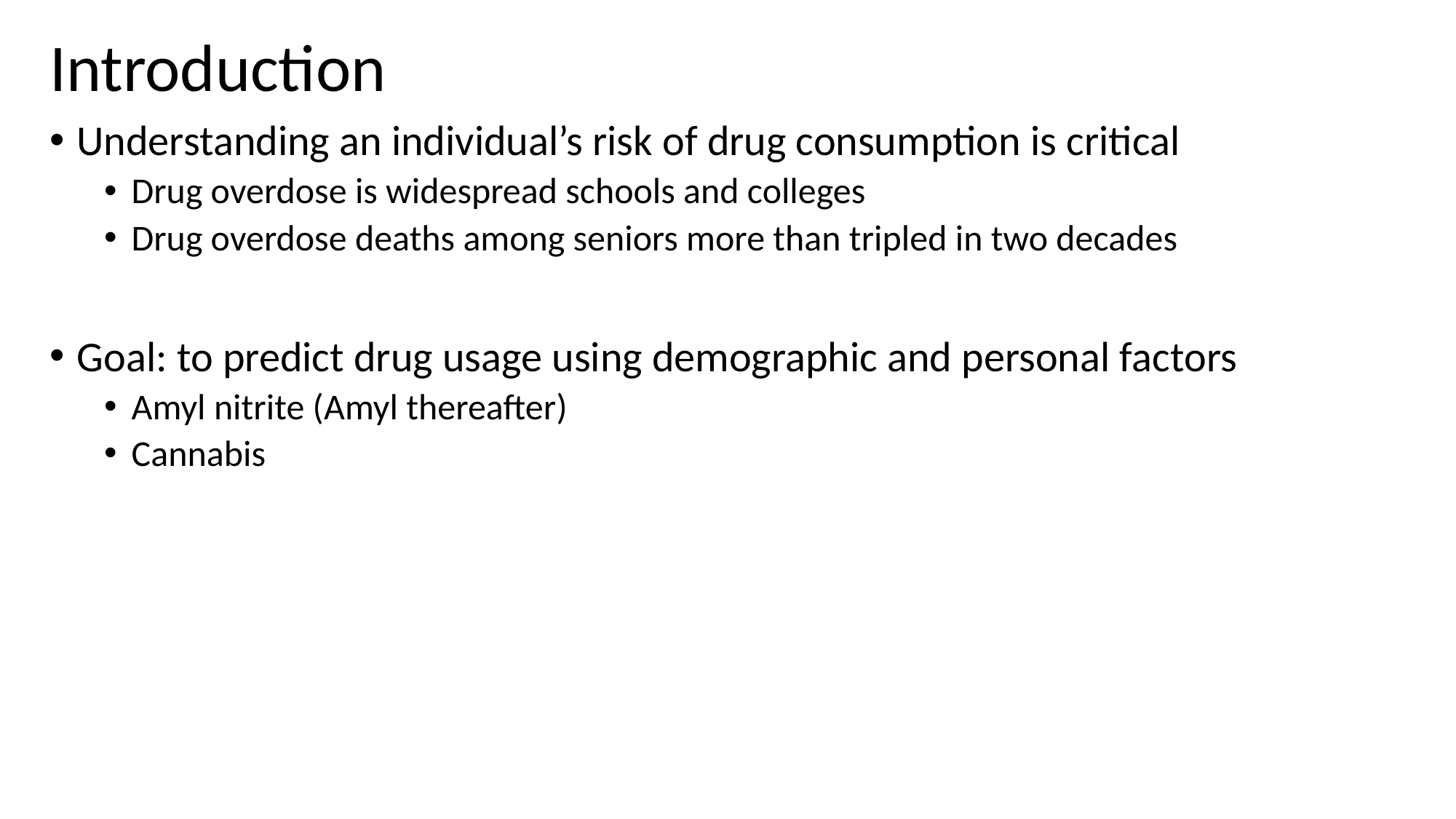

# Introduction
Understanding an individual’s risk of drug consumption is critical
Drug overdose is widespread schools and colleges
Drug overdose deaths among seniors more than tripled in two decades

Goal: to predict drug usage using demographic and personal factors
Amyl nitrite (Amyl thereafter)
Cannabis